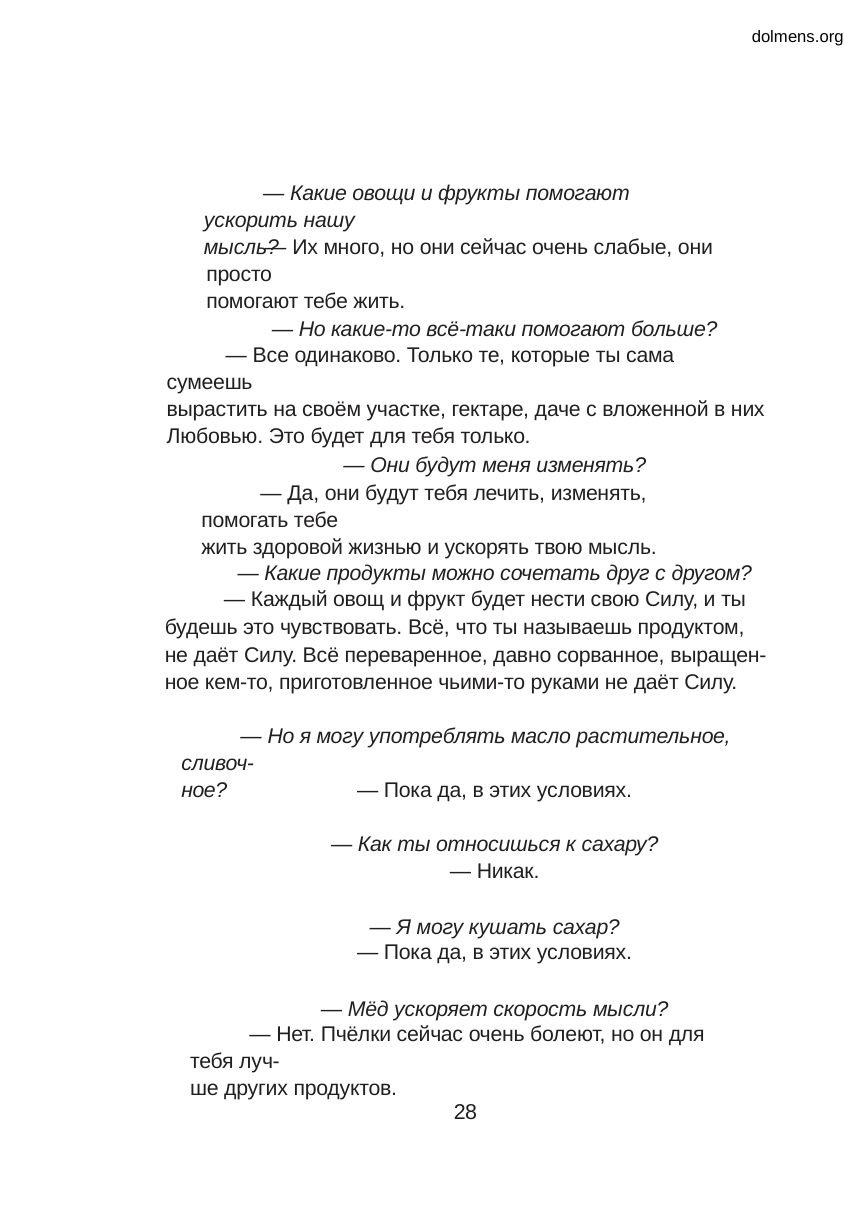

dolmens.org

— Какие овощи и фрукты помогают ускорить нашу
мысль?

— Их много, но они сейчас очень слабые, они просто
помогают тебе жить.

— Но какие-то всё-таки помогают больше?

— Все одинаково. Только те, которые ты сама сумеешь
вырастить на своём участке, гектаре, даче с вложенной в них
Любовью. Это будет для тебя только.

— Они будут меня изменять?

— Да, они будут тебя лечить, изменять, помогать тебе
жить здоровой жизнью и ускорять твою мысль.

— Какие продукты можно сочетать друг с другом?

— Каждый овощ и фрукт будет нести свою Силу, и ты
будешь это чувствовать. Всё, что ты называешь продуктом,
не даёт Силу. Всё переваренное, давно сорванное, выращен-
ное кем-то, приготовленное чьими-то руками не даёт Силу.

— Но я могу употреблять масло растительное, сливоч-
ное?

— Пока да, в этих условиях.

— Как ты относишься к сахару?

— Никак.

— Я могу кушать сахар?

— Пока да, в этих условиях.

— Мёд ускоряет скорость мысли?

— Нет. Пчёлки сейчас очень болеют, но он для тебя луч-
ше других продуктов.

28